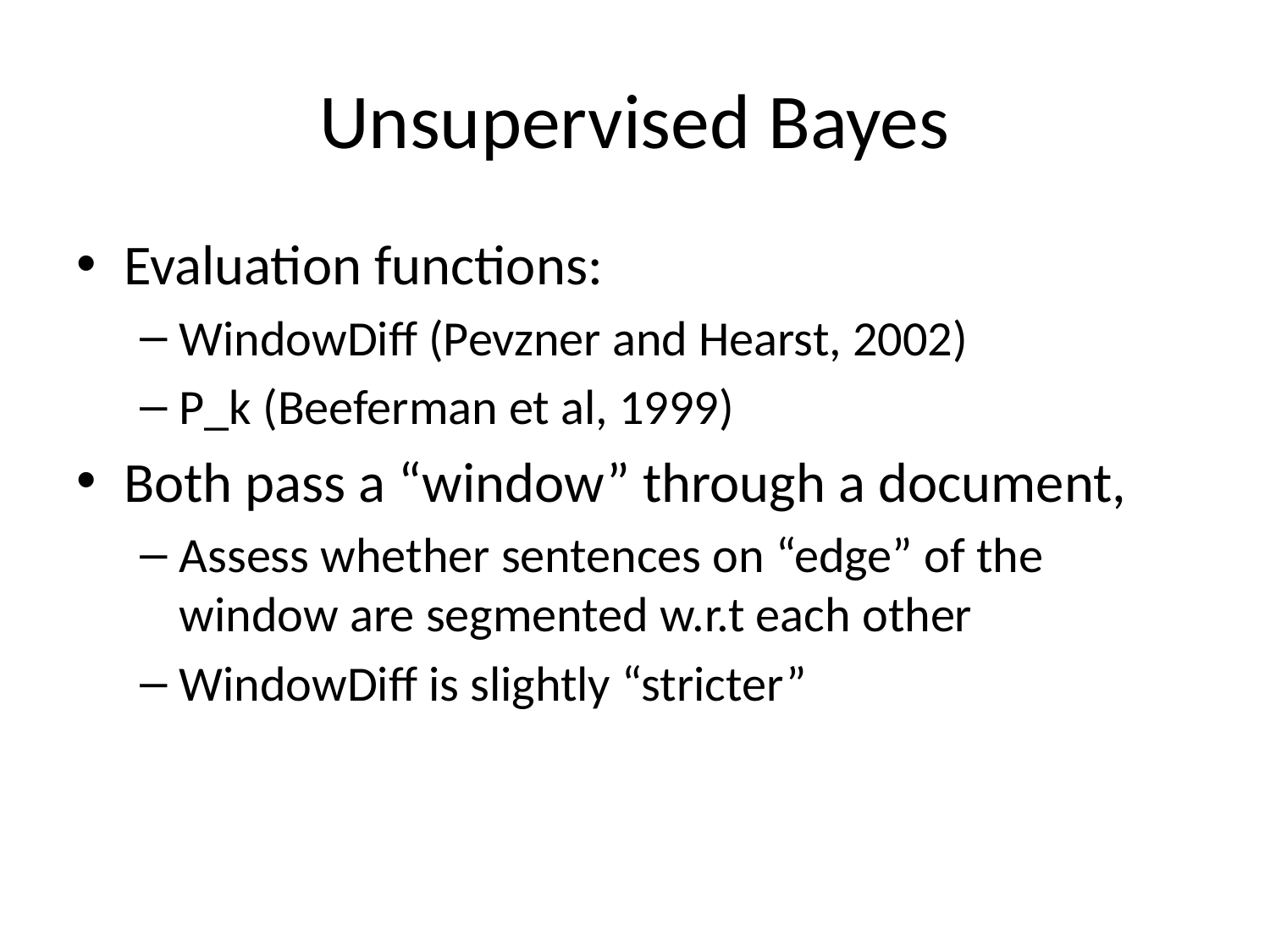

# Unsupervised Bayes
Evaluation functions:
WindowDiff (Pevzner and Hearst, 2002)
P_k (Beeferman et al, 1999)
Both pass a “window” through a document,
Assess whether sentences on “edge” of the window are segmented w.r.t each other
WindowDiff is slightly “stricter”